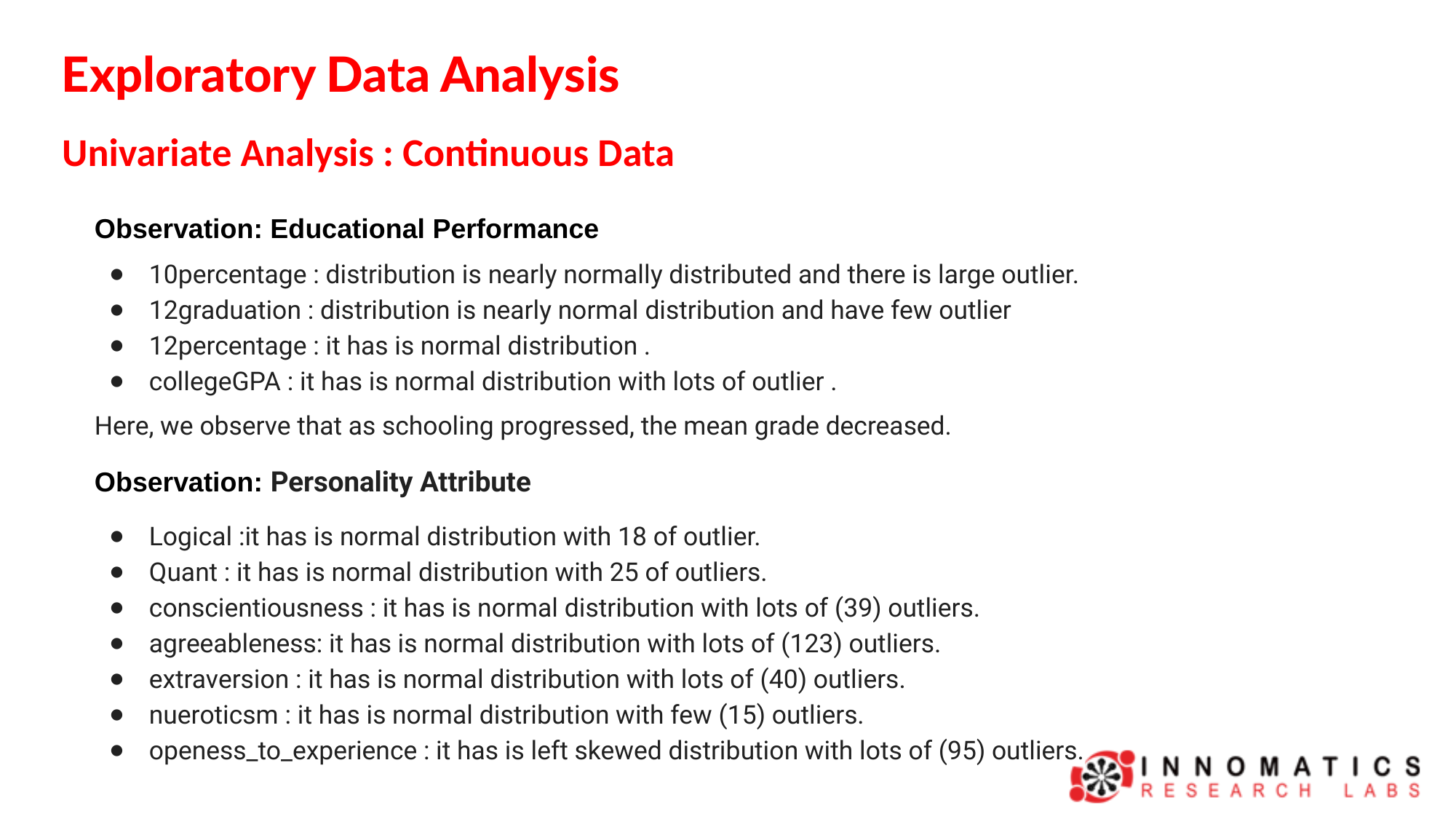

Exploratory Data Analysis

Univariate Analysis : Continuous Data
Observation: Educational Performance
10percentage : distribution is nearly normally distributed and there is large outlier.
12graduation : distribution is nearly normal distribution and have few outlier
12percentage : it has is normal distribution .
collegeGPA : it has is normal distribution with lots of outlier .
Here, we observe that as schooling progressed, the mean grade decreased.
Observation: Personality Attribute
Logical :it has is normal distribution with 18 of outlier.
Quant : it has is normal distribution with 25 of outliers.
conscientiousness : it has is normal distribution with lots of (39) outliers.
agreeableness: it has is normal distribution with lots of (123) outliers.
extraversion : it has is normal distribution with lots of (40) outliers.
nueroticsm : it has is normal distribution with few (15) outliers.
openess_to_experience : it has is left skewed distribution with lots of (95) outliers.